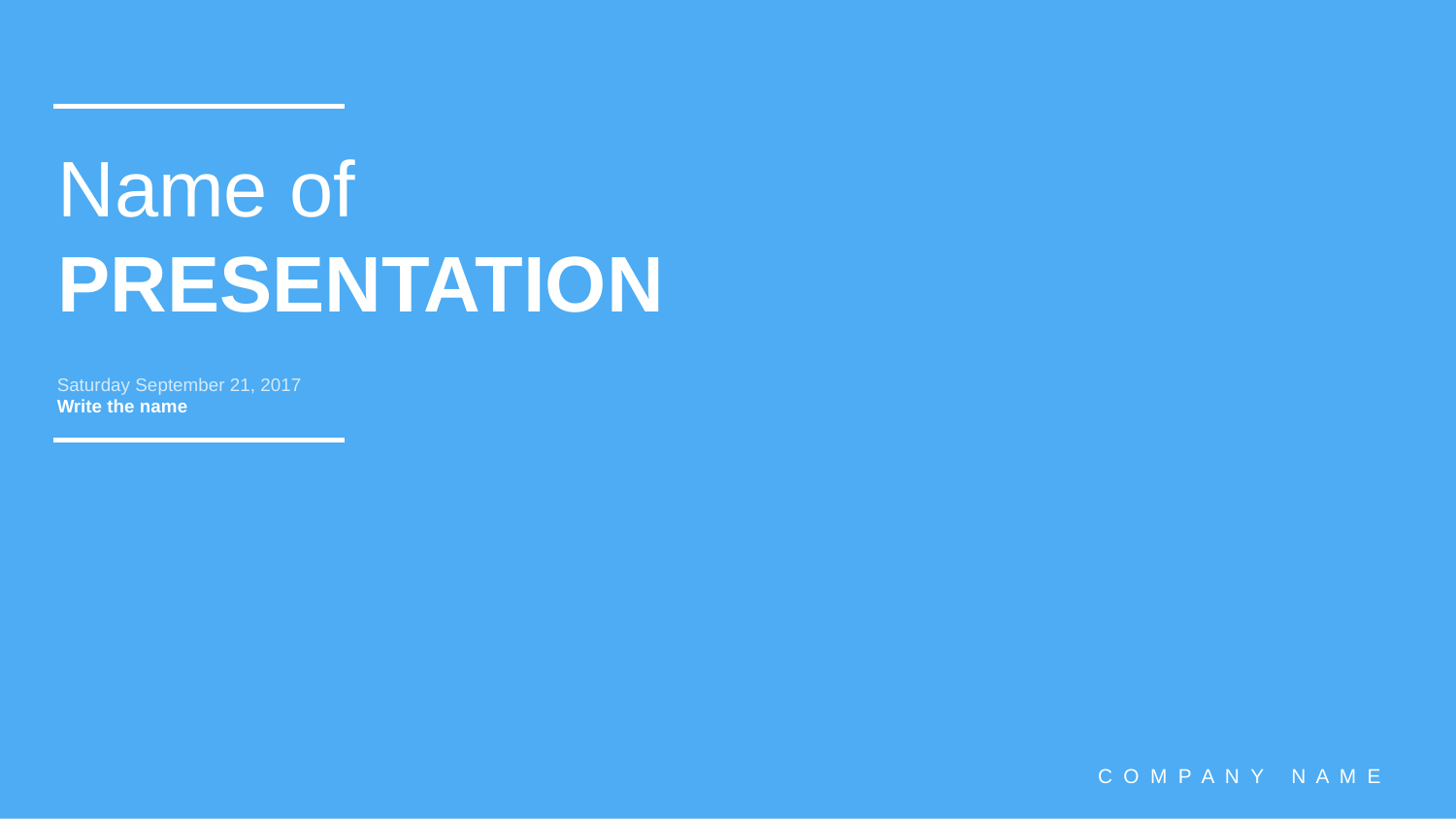

Name of
PRESENTATION
Saturday September 21, 2017
Write the name
C  O  M  P  A  N  Y     N  A  M  E